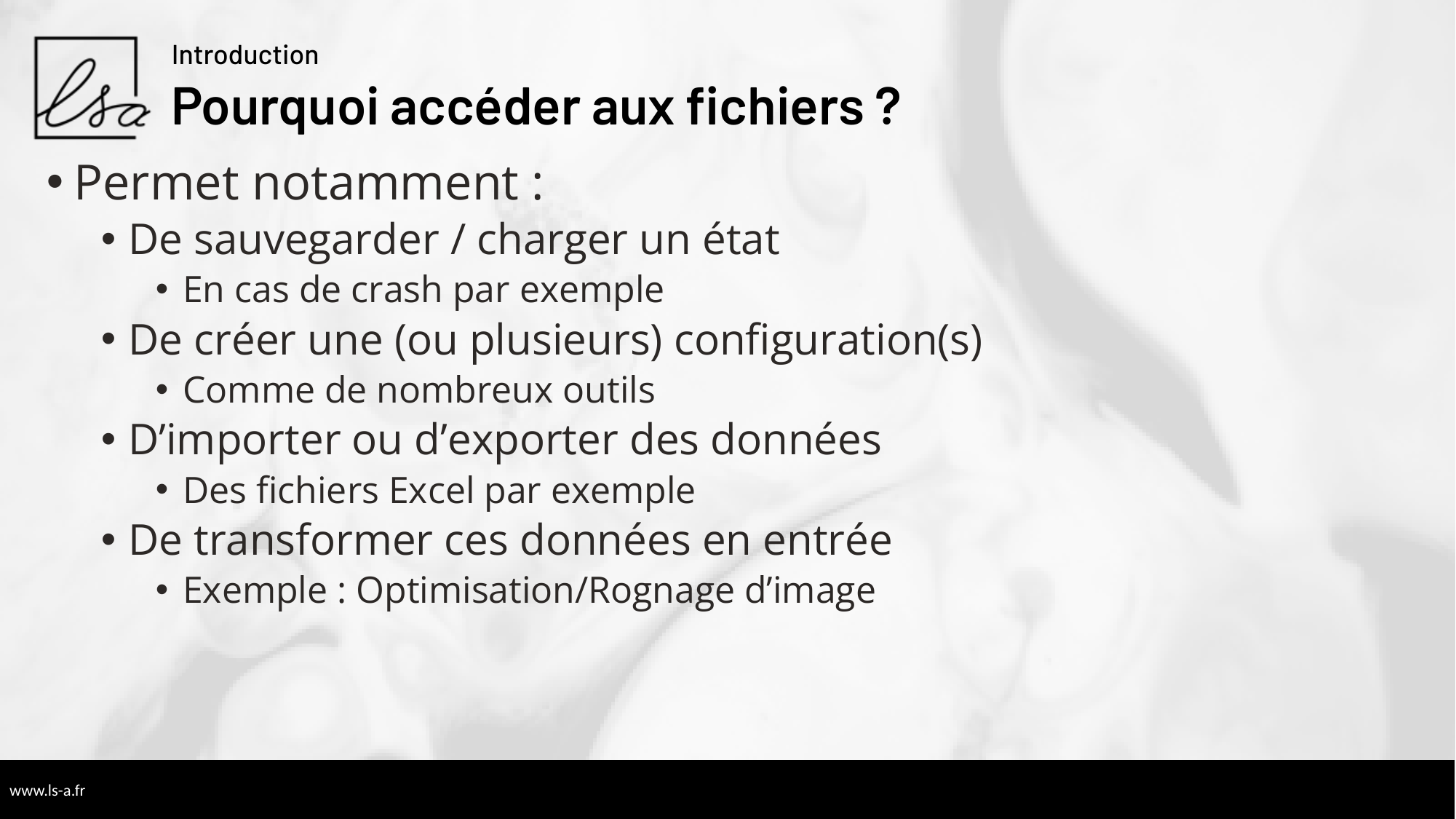

Introduction
# Pourquoi accéder aux fichiers ?
Permet notamment :
De sauvegarder / charger un état
En cas de crash par exemple
De créer une (ou plusieurs) configuration(s)
Comme de nombreux outils
D’importer ou d’exporter des données
Des fichiers Excel par exemple
De transformer ces données en entrée
Exemple : Optimisation/Rognage d’image